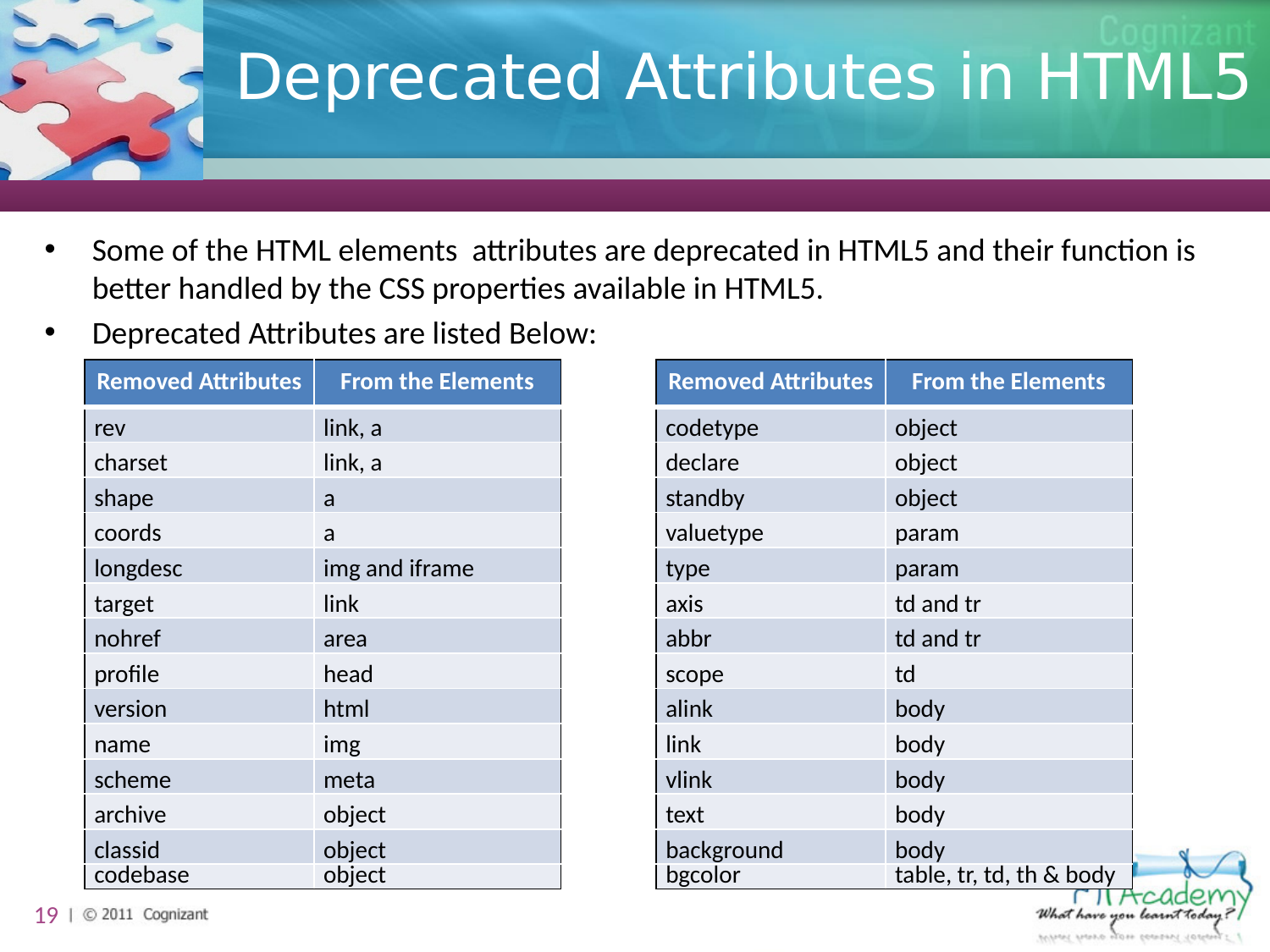

# Deprecated Attributes in HTML5

Some of the HTML elements  attributes are deprecated in HTML5 and their function is better handled by the CSS properties available in HTML5.
Deprecated Attributes are listed Below:
| Removed Attributes | From the Elements |
| --- | --- |
| rev | link, a |
| charset | link, a |
| shape | a |
| coords | a |
| longdesc | img and iframe |
| target | link |
| nohref | area |
| profile | head |
| version | html |
| name | img |
| scheme | meta |
| archive | object |
| classid | object |
| codebase | object |
| Removed Attributes | From the Elements |
| --- | --- |
| codetype | object |
| declare | object |
| standby | object |
| valuetype | param |
| type | param |
| axis | td and tr |
| abbr | td and tr |
| scope | td |
| alink | body |
| link | body |
| vlink | body |
| text | body |
| background | body |
| bgcolor | table, tr, td, th & body |
19